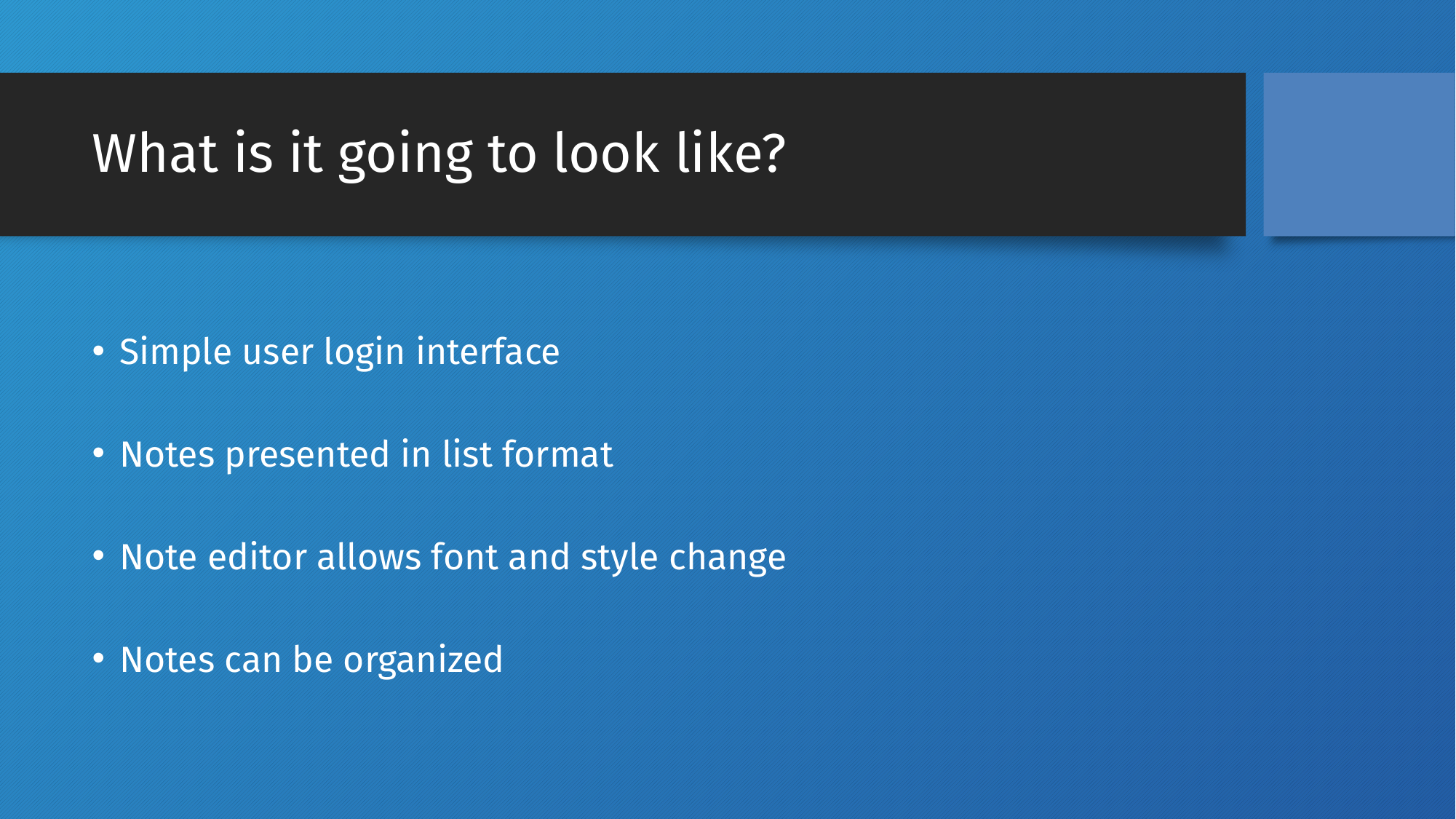

# What is it going to look like?
Simple user login interface
Notes presented in list format
Note editor allows font and style change
Notes can be organized